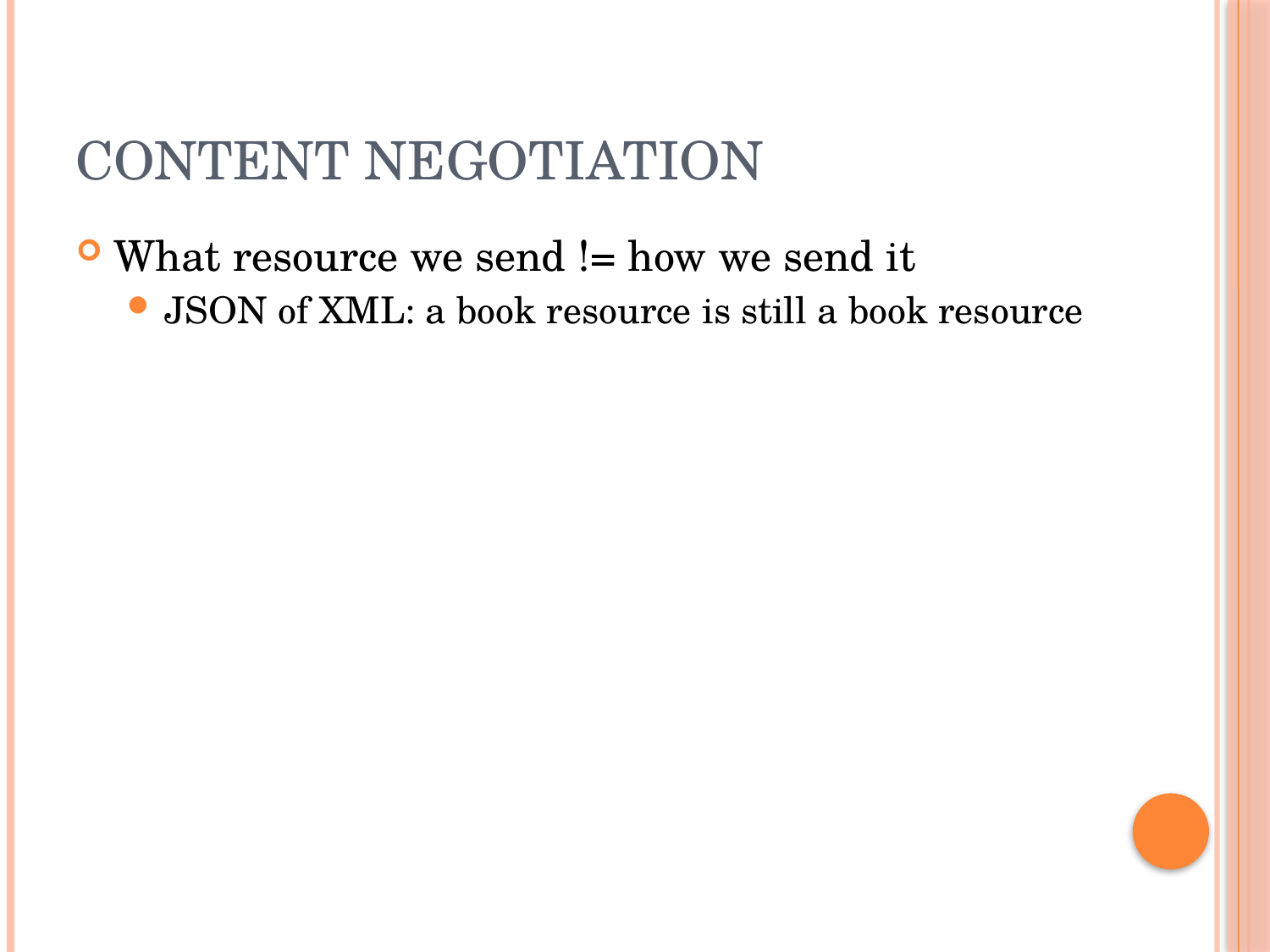

# Content negotiation
What resource we send != how we send it
JSON of XML: a book resource is still a book resource